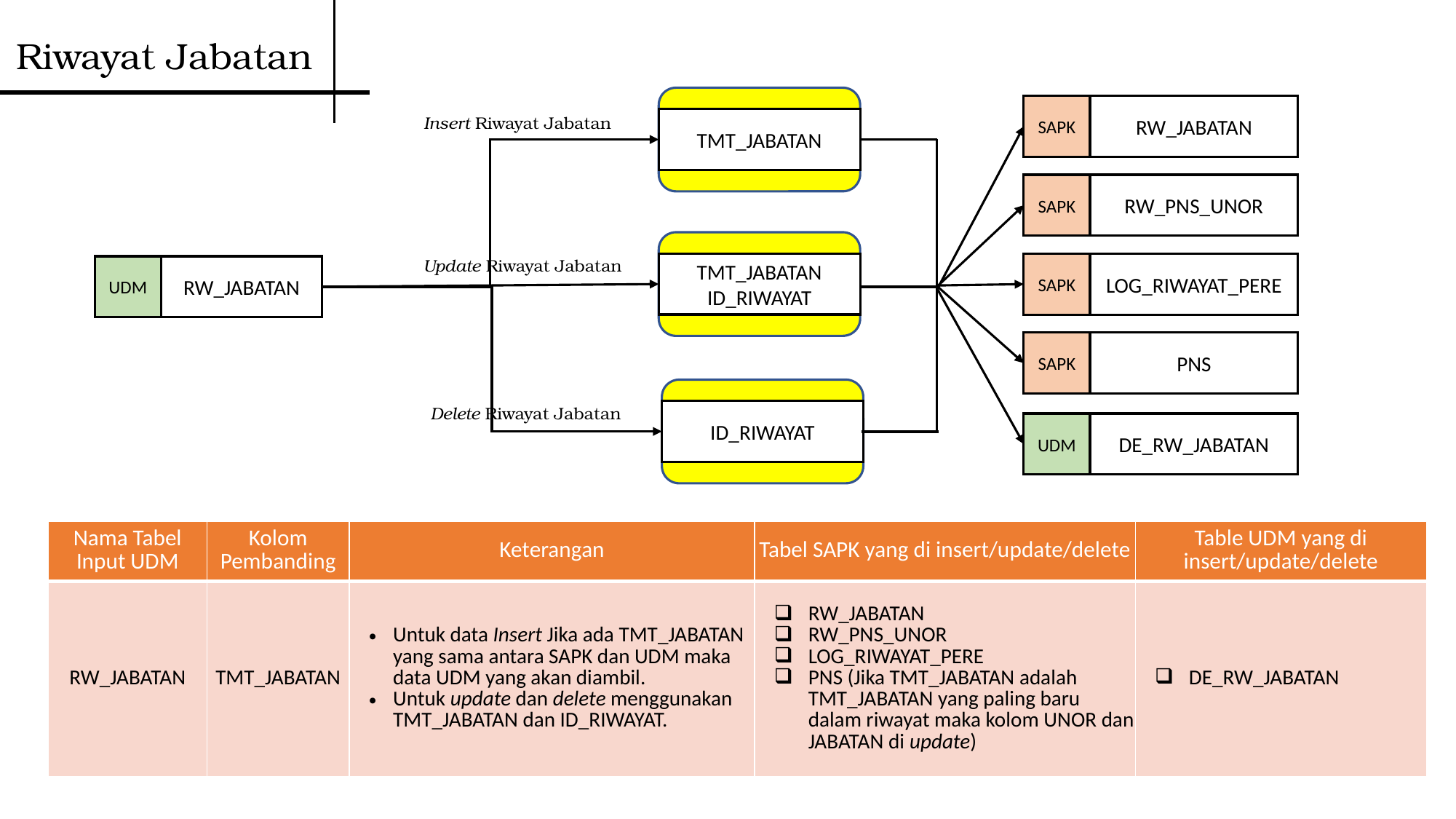

Riwayat Jabatan

SAPK
RW_JABATAN
Insert Riwayat Jabatan
TMT_JABATAN
SAPK
RW_PNS_UNOR

Update Riwayat Jabatan
TMT_JABATAN
ID_RIWAYAT
SAPK
LOG_RIWAYAT_PERE
UDM
RW_JABATAN
SAPK
PNS

Delete Riwayat Jabatan
ID_RIWAYAT
UDM
DE_RW_JABATAN
| Nama Tabel Input UDM | Kolom Pembanding | Keterangan | Tabel SAPK yang di insert/update/delete | Table UDM yang di insert/update/delete |
| --- | --- | --- | --- | --- |
| RW\_JABATAN | TMT\_JABATAN | Untuk data Insert Jika ada TMT\_JABATAN yang sama antara SAPK dan UDM maka data UDM yang akan diambil. Untuk update dan delete menggunakan TMT\_JABATAN dan ID\_RIWAYAT. | RW\_JABATAN RW\_PNS\_UNOR LOG\_RIWAYAT\_PERE PNS (Jika TMT\_JABATAN adalah TMT\_JABATAN yang paling baru dalam riwayat maka kolom UNOR dan JABATAN di update) | DE\_RW\_JABATAN |